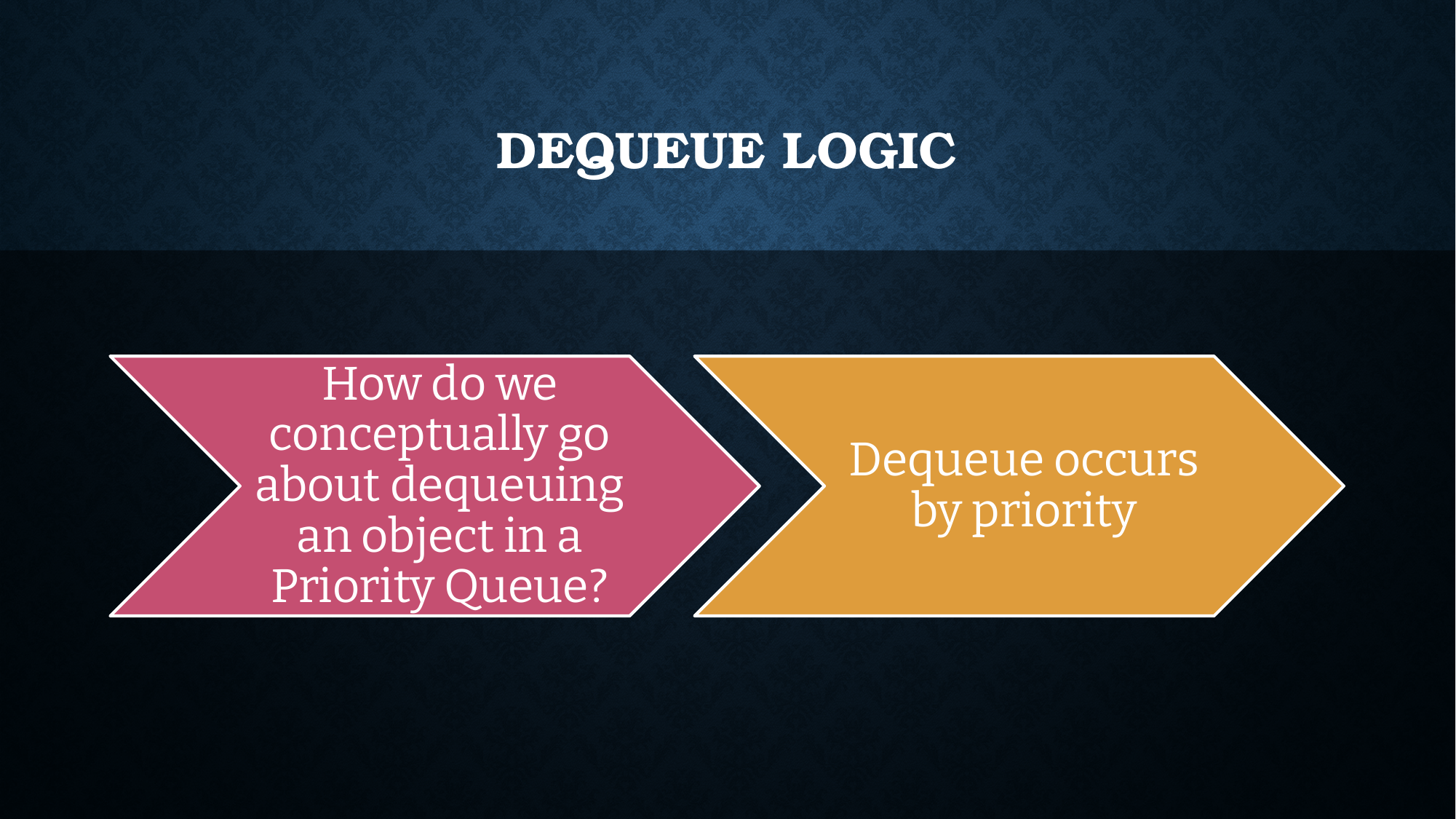

# Dequeue logic

How do we conceptually go about dequeuing an object in a Priority Queue?
Dequeue occurs by priority